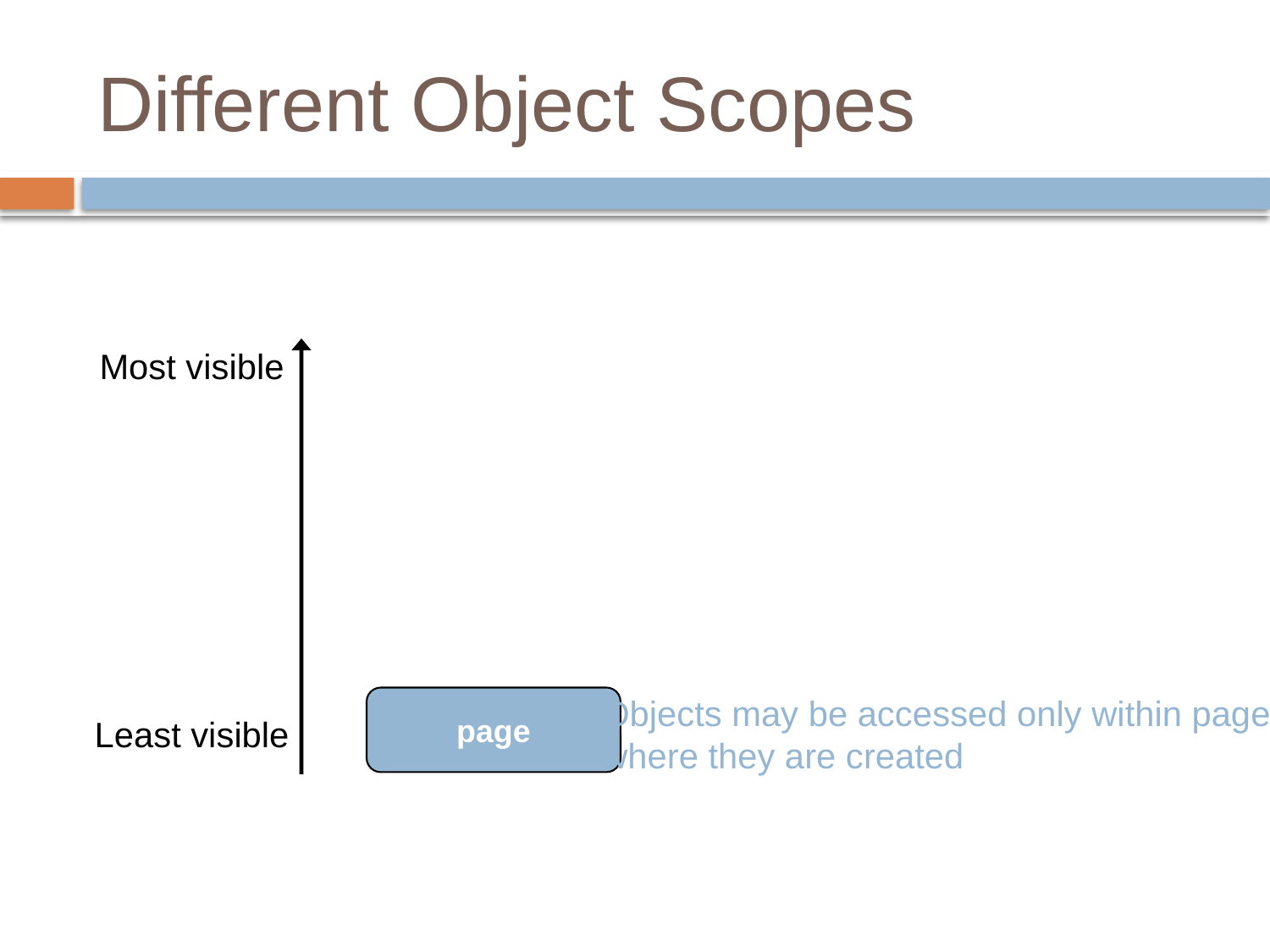

# Different Object Scopes
Most visible

Objects may be accessed only within pages
where they are created
page
Least visible